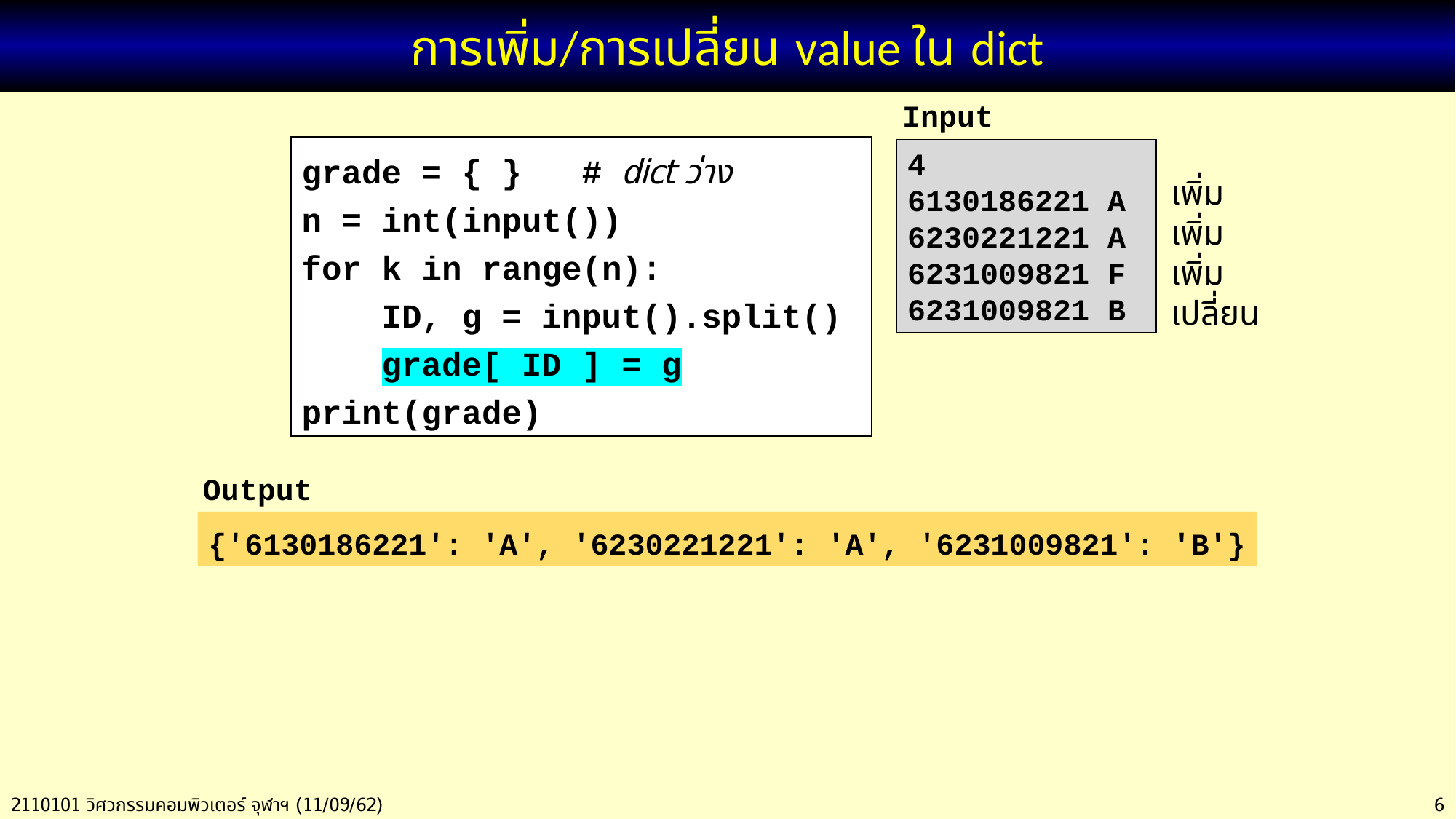

# การเพิ่ม/การเปลี่ยน value ใน dict
Input
4
6130186221 A
6230221221 A
6231009821 F
6231009821 B
grade = { }   # dict ว่าง
n = int(input())
for k in range(n):
    ID, g = input().split()
    grade[ ID ] = g
print(grade)
เพิ่ม
เพิ่ม
เพิ่ม
เปลี่ยน
Output
{'6130186221': 'A', '6230221221': 'A', '6231009821': 'B'}